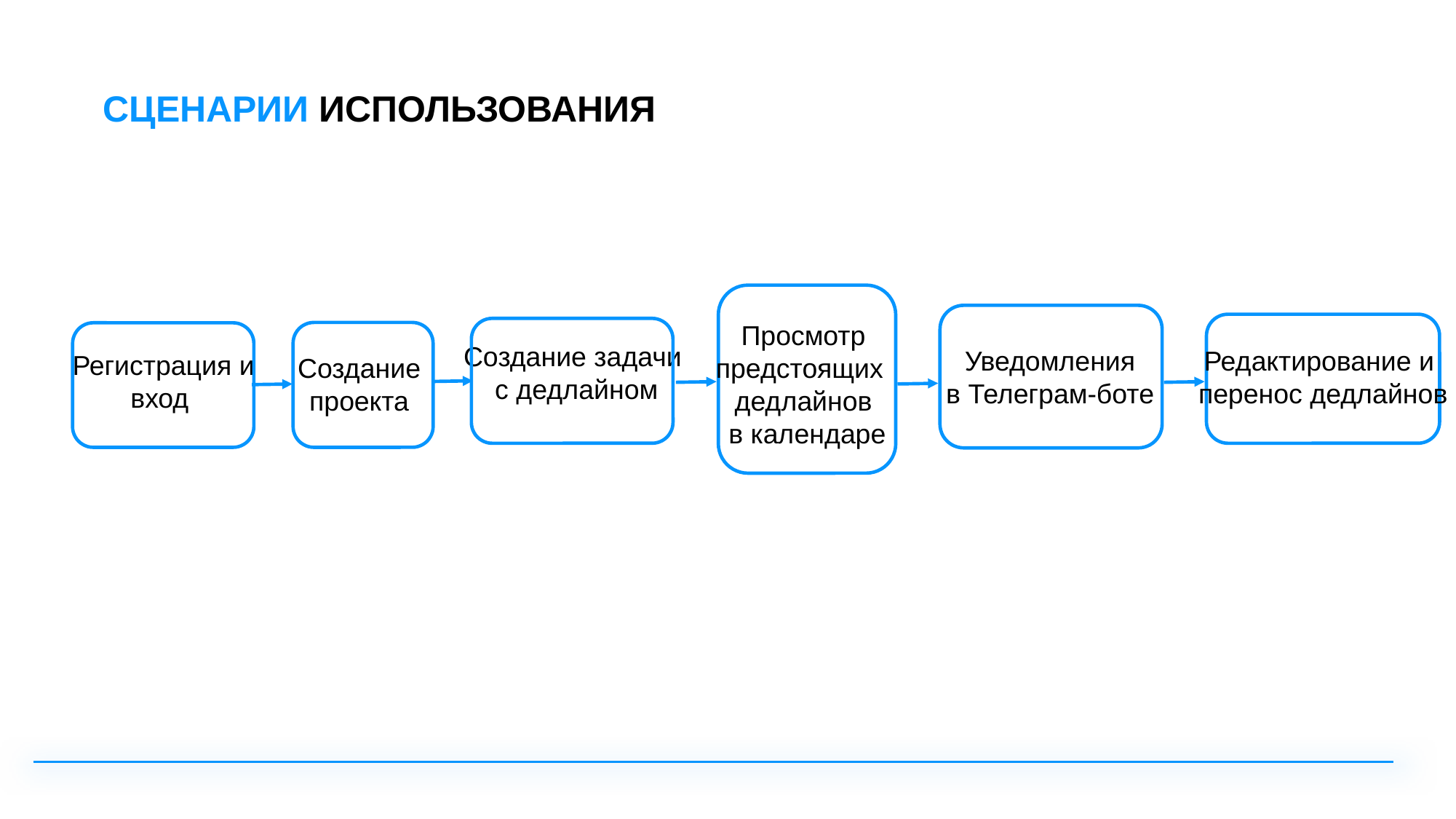

СЦЕНАРИИ ИСПОЛЬЗОВАНИЯ

Просмотр
предстоящих
дедлайнов
в календаре

Создание задачи
с дедлайном
Редактирование и
перенос дедлайнов
Уведомления
в Телеграм-боте
Регистрация и
вход
Создание проекта